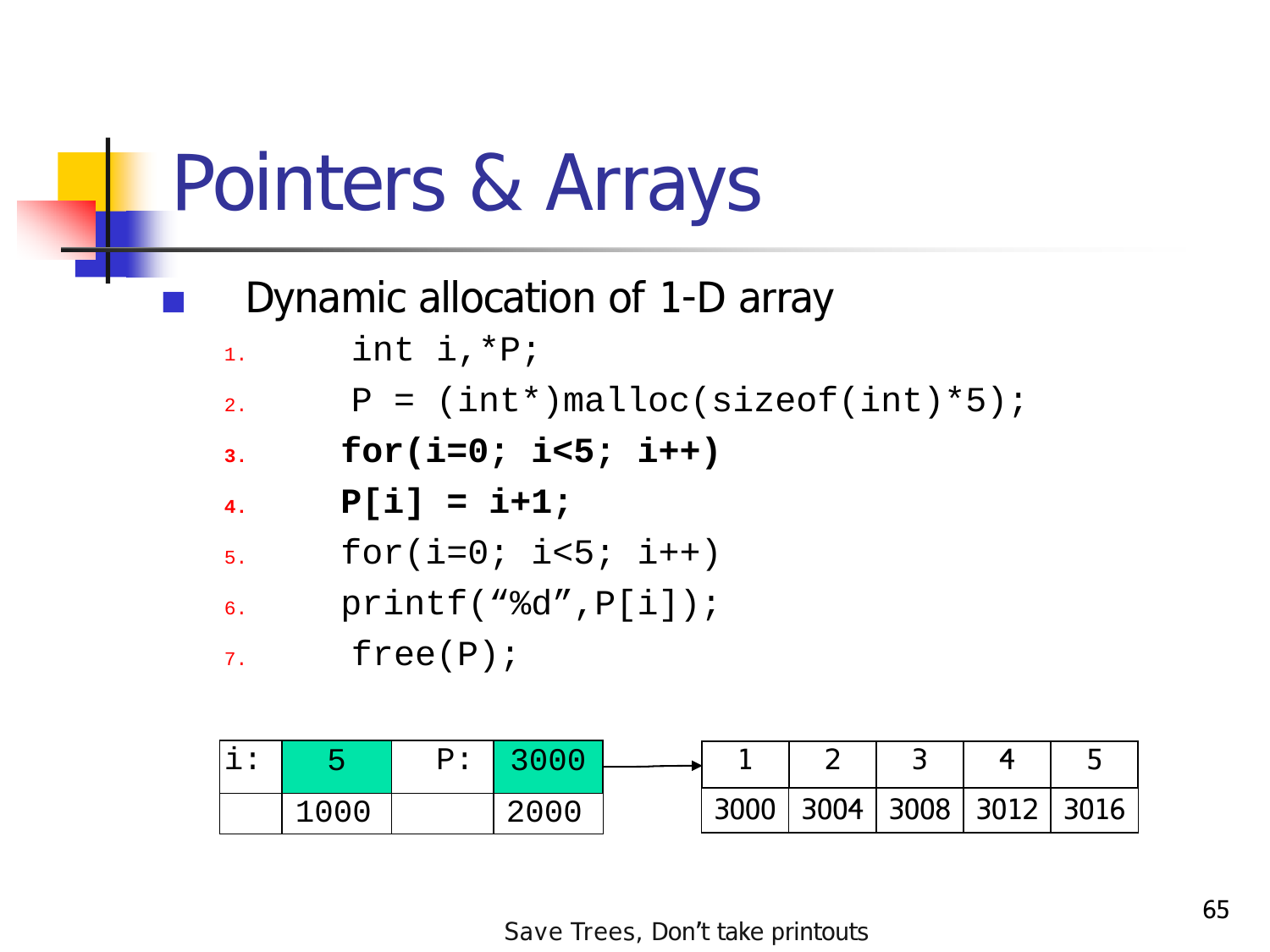

# Pointers & Arrays
Dynamic allocation of 1-D array
1.	int i,*P;
2.	P = (int*)malloc(sizeof(int)*5);
3.	for(i=0; i<5; i++)  P[i] = i+1;
5.	for(i=0; i<5; i++)  printf(“%d”,P[i]);
7.	free(P);
4.
6.
| i: | 5 | P: | 3000 |
| --- | --- | --- | --- |
|  | 1000 |  | 2000 |
| 1 | 2 | 3 | 4 | 5 |
| --- | --- | --- | --- | --- |
| 3000 | 3004 | 3008 | 3012 | 3016 |

65
Save Trees, Don’t take printouts